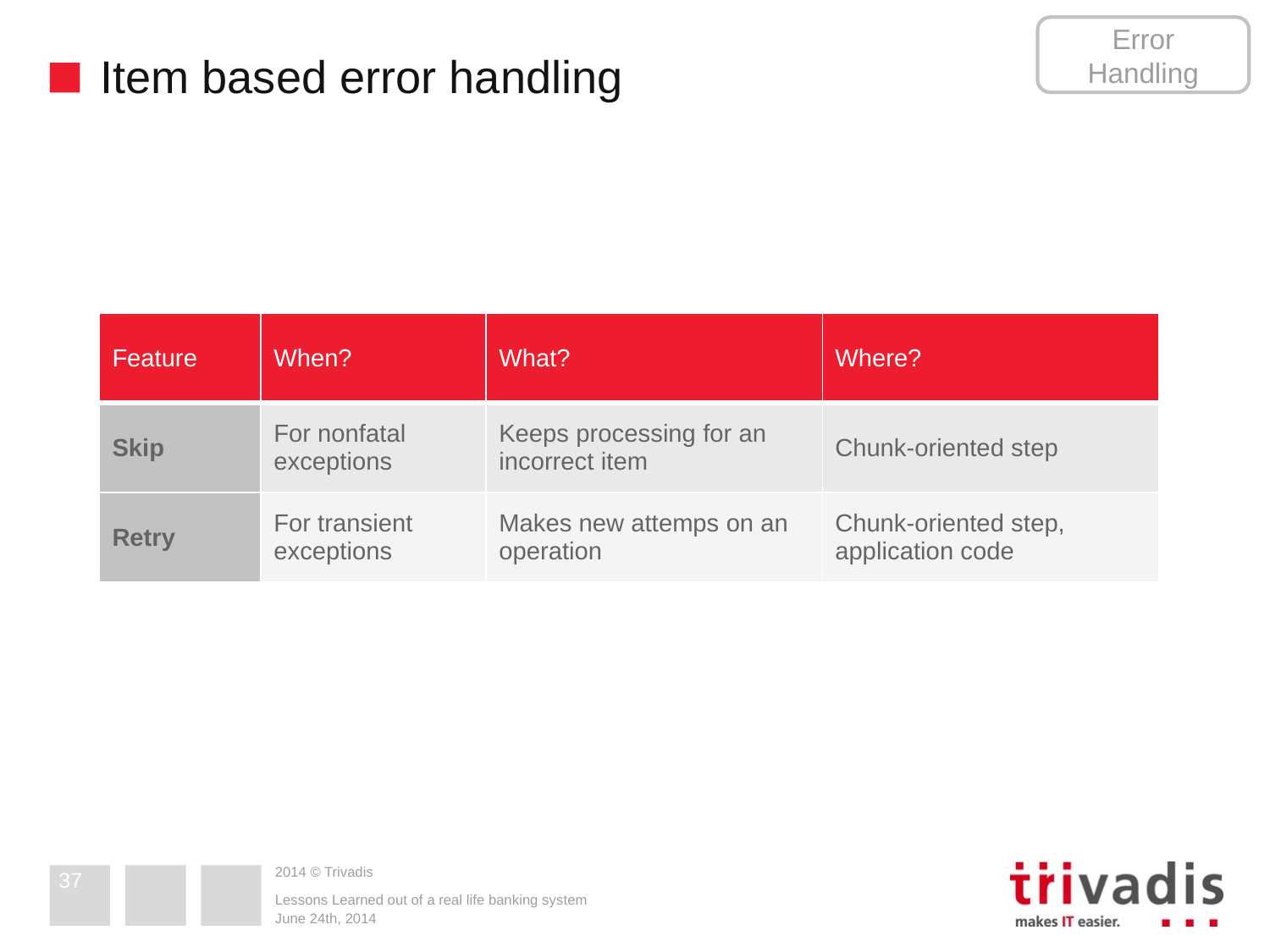

Error Handling
# Item based error handling
| Feature | When? | What? | Where? |
| --- | --- | --- | --- |
| Skip | For nonfatal exceptions | Keeps processing for an incorrect item | Chunk-oriented step |
| Retry | For transient exceptions | Makes new attemps on an operation | Chunk-oriented step, application code |

37
Lessons Learned out of a real life banking system
June 24th, 2014